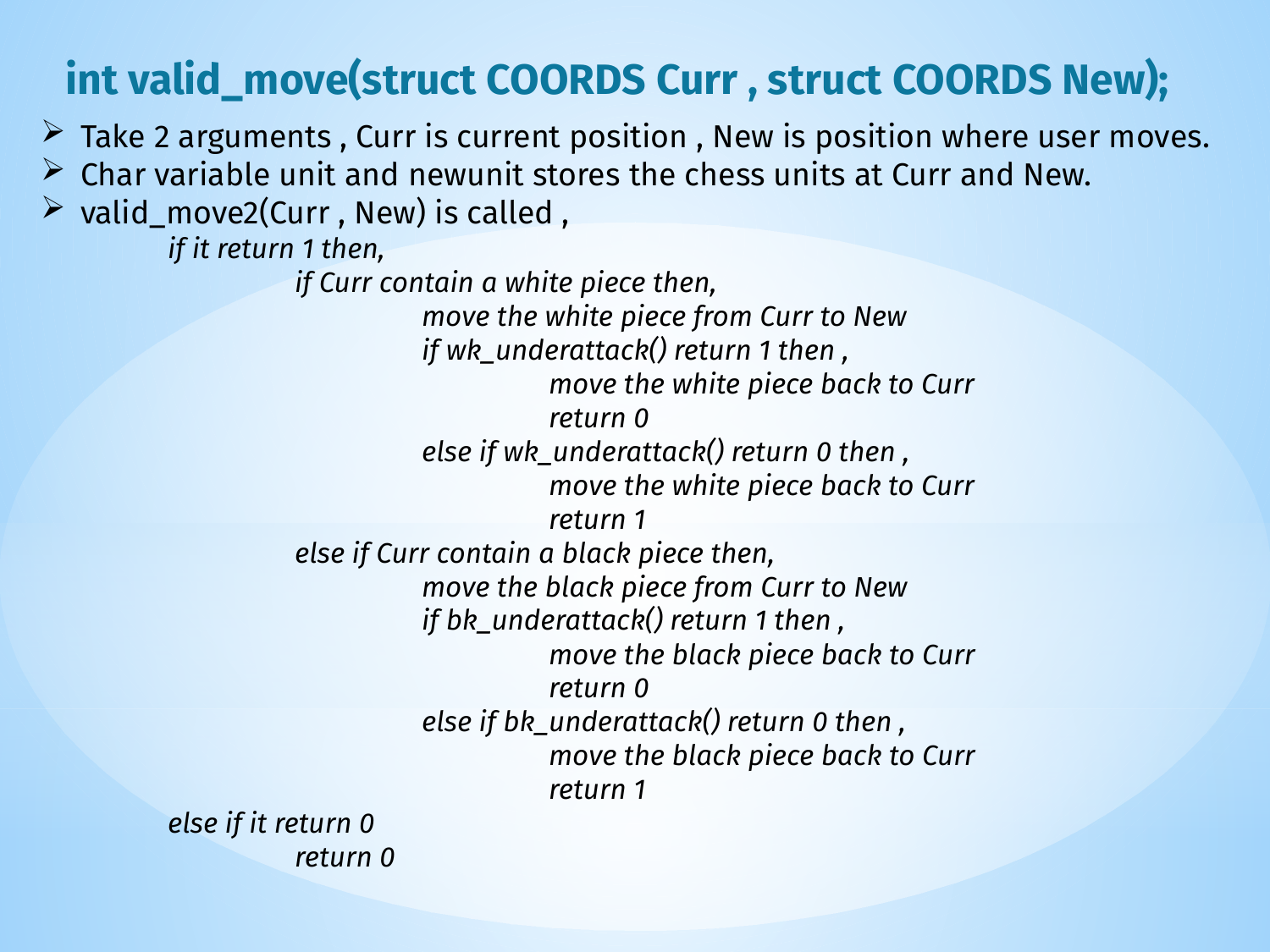

int valid_move(struct COORDS Curr , struct COORDS New);
Take 2 arguments , Curr is current position , New is position where user moves.
Char variable unit and newunit stores the chess units at Curr and New.
valid_move2(Curr , New) is called ,
	if it return 1 then,
		if Curr contain a white piece then,
			move the white piece from Curr to New
			if wk_underattack() return 1 then ,
				move the white piece back to Curr
				return 0
			else if wk_underattack() return 0 then ,
				move the white piece back to Curr
				return 1
		else if Curr contain a black piece then,
			move the black piece from Curr to New
			if bk_underattack() return 1 then ,
				move the black piece back to Curr
				return 0
			else if bk_underattack() return 0 then ,
				move the black piece back to Curr
				return 1
	else if it return 0
		return 0